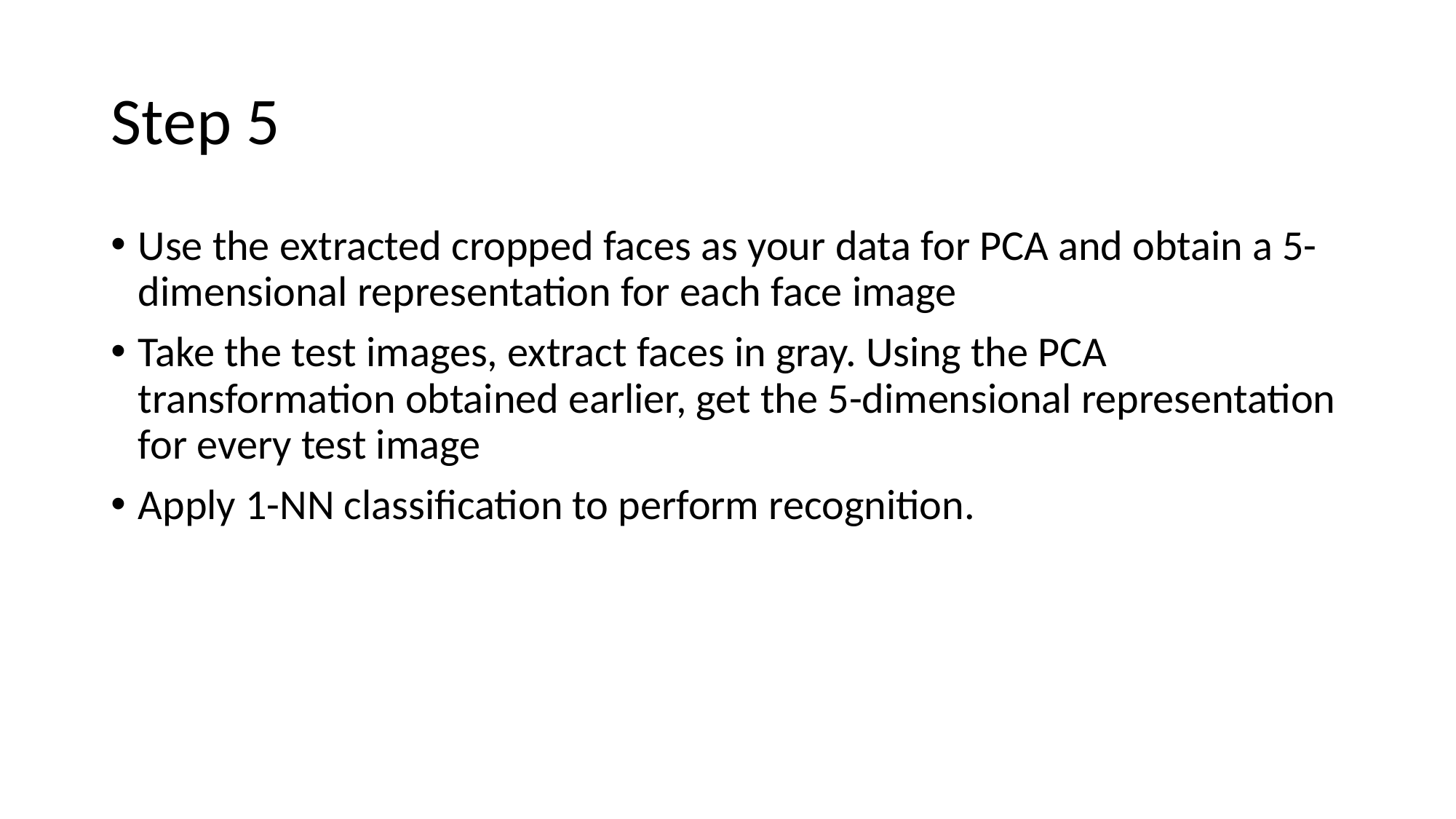

# Step 5
Use the extracted cropped faces as your data for PCA and obtain a 5-dimensional representation for each face image
Take the test images, extract faces in gray. Using the PCA transformation obtained earlier, get the 5-dimensional representation for every test image
Apply 1-NN classification to perform recognition.